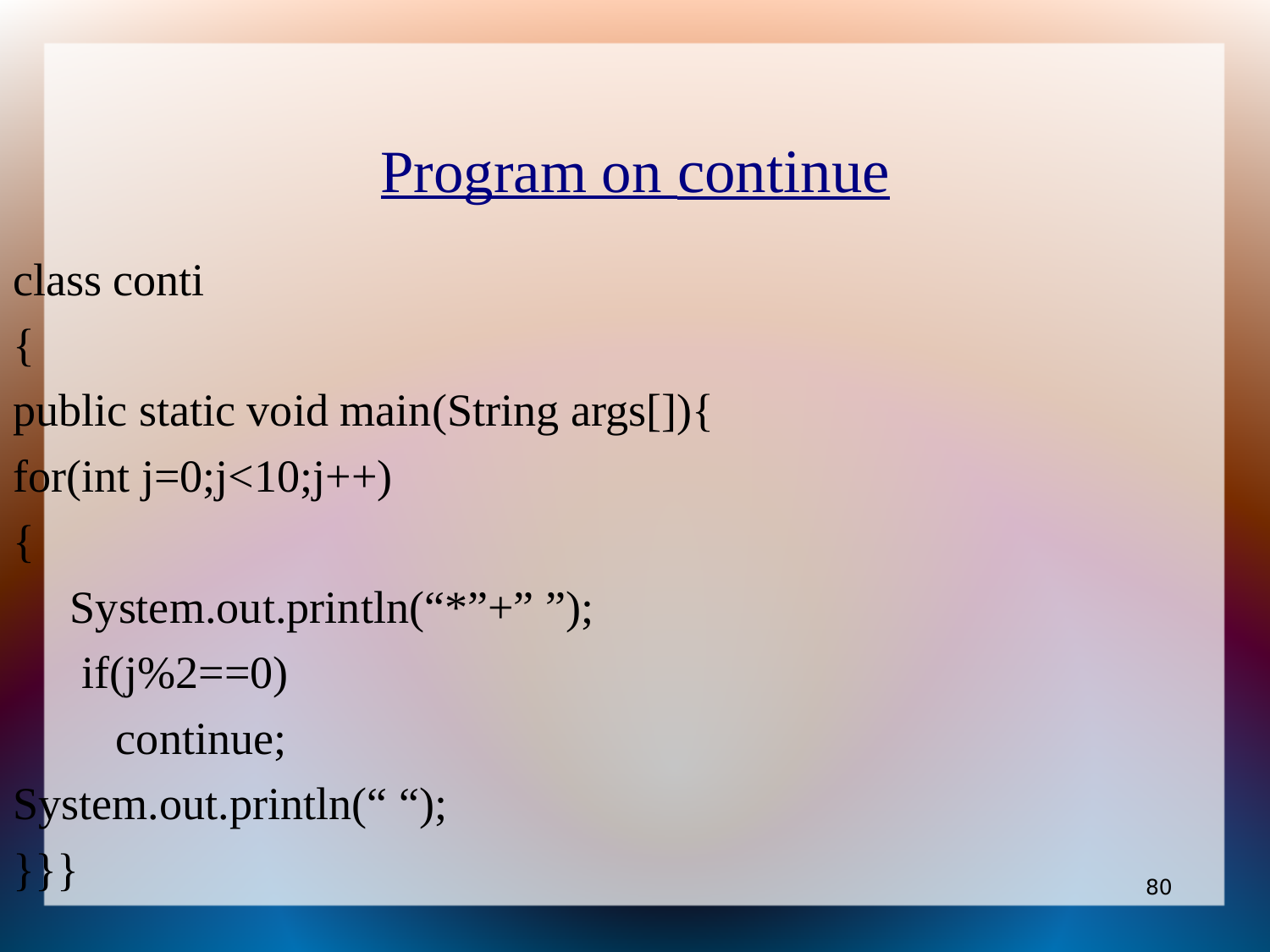

Program on continue
class conti
{
public static void main(String args[]){
for(int j=0;j<10;j++)
{
     System.out.println(“*”+” ”);
      if(j%2==0)
         continue;
System.out.println(“ “);
}}}

80